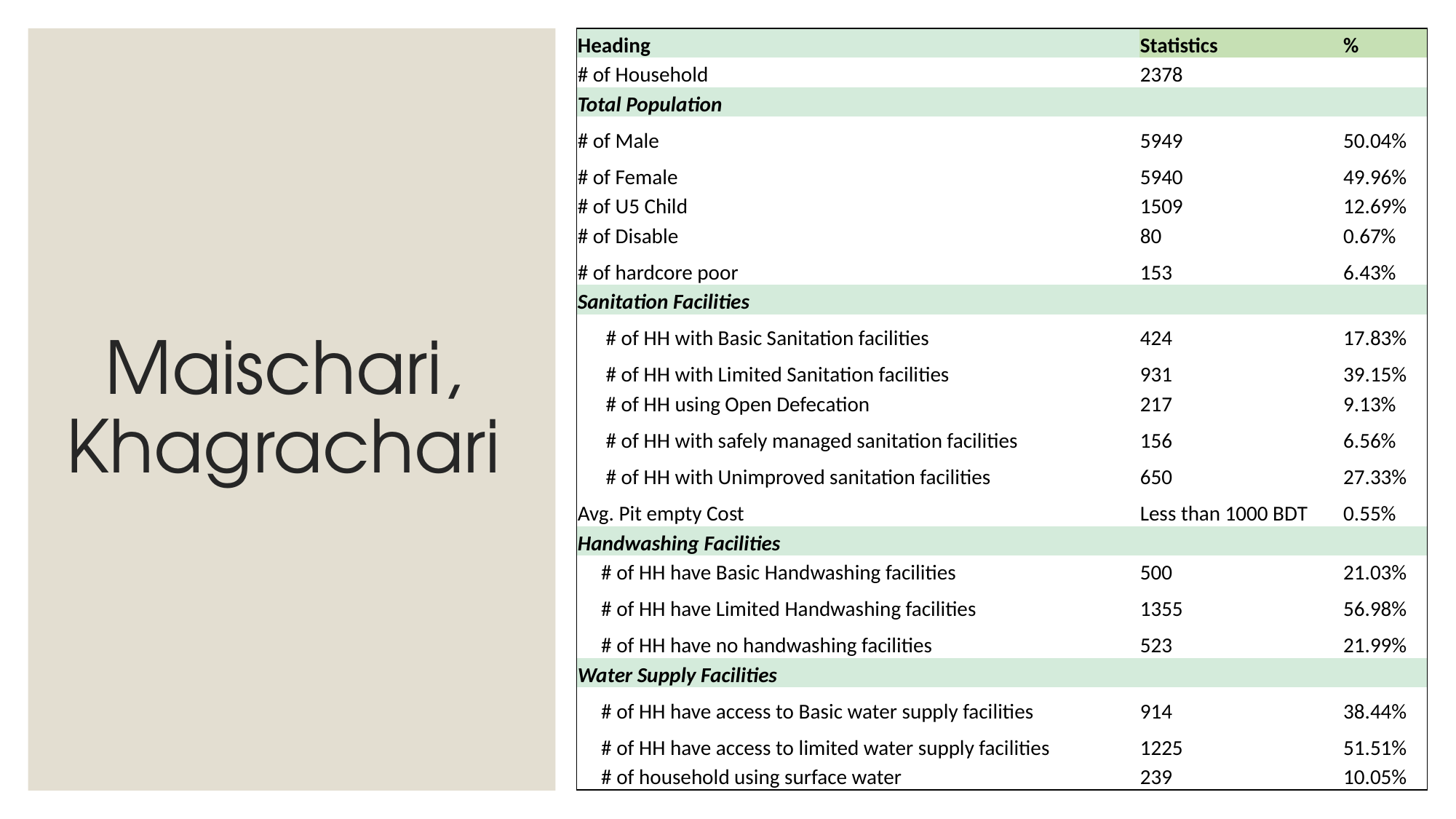

| Heading | Statistics | % |
| --- | --- | --- |
| # of Household | 2378 |  |
| Total Population |  |  |
| # of Male | 5949 | 50.04% |
| # of Female | 5940 | 49.96% |
| # of U5 Child | 1509 | 12.69% |
| # of Disable | 80 | 0.67% |
| # of hardcore poor | 153 | 6.43% |
| Sanitation Facilities |  |  |
| # of HH with Basic Sanitation facilities | 424 | 17.83% |
| # of HH with Limited Sanitation facilities | 931 | 39.15% |
| # of HH using Open Defecation | 217 | 9.13% |
| # of HH with safely managed sanitation facilities | 156 | 6.56% |
| # of HH with Unimproved sanitation facilities | 650 | 27.33% |
| Avg. Pit empty Cost | Less than 1000 BDT | 0.55% |
| Handwashing Facilities |  |  |
| # of HH have Basic Handwashing facilities | 500 | 21.03% |
| # of HH have Limited Handwashing facilities | 1355 | 56.98% |
| # of HH have no handwashing facilities | 523 | 21.99% |
| Water Supply Facilities |  |  |
| # of HH have access to Basic water supply facilities | 914 | 38.44% |
| # of HH have access to limited water supply facilities | 1225 | 51.51% |
| # of household using surface water | 239 | 10.05% |
# Maischari, Khagrachari